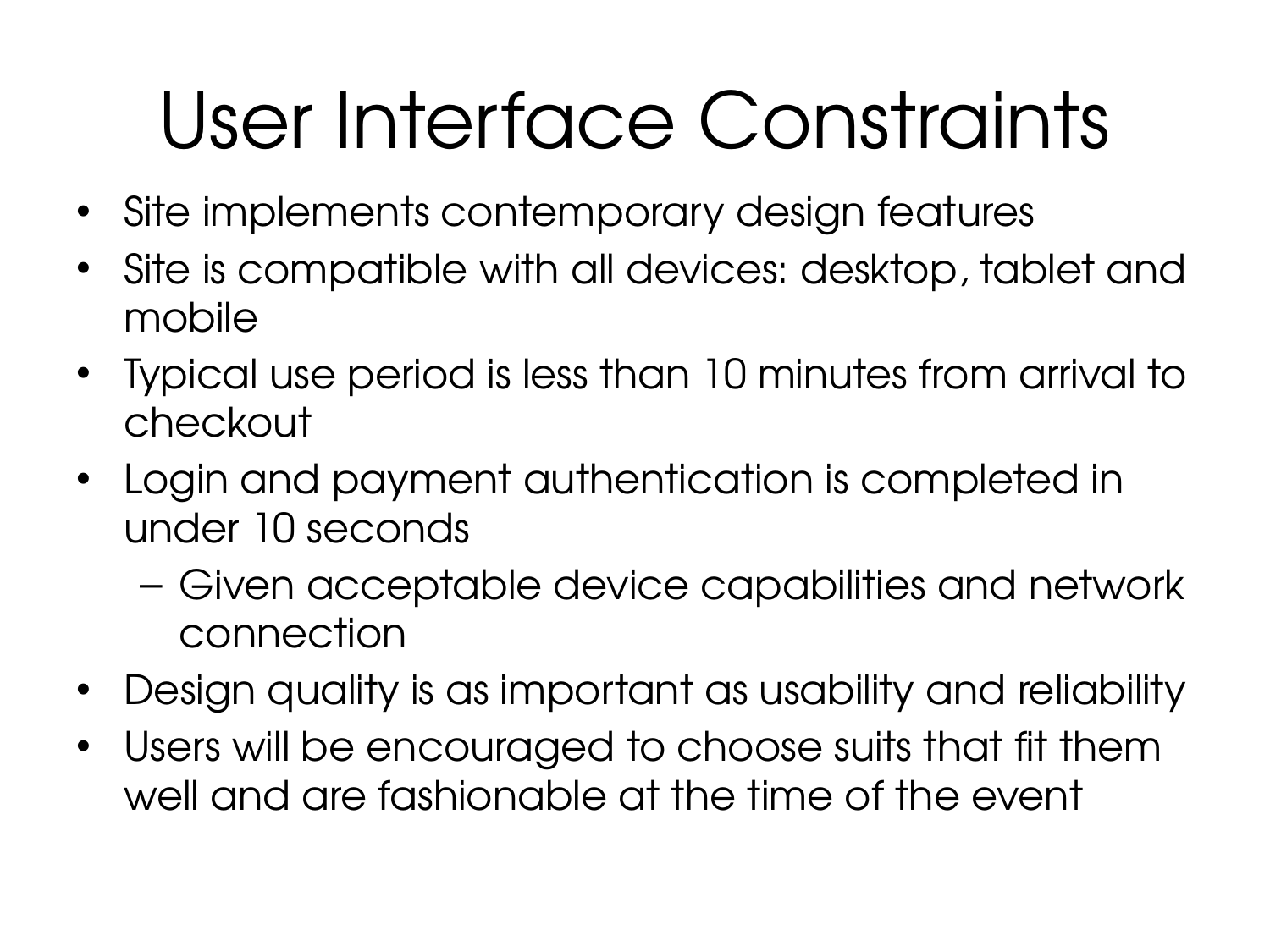

# User Interface Constraints
Site implements contemporary design features
Site is compatible with all devices: desktop, tablet and mobile
Typical use period is less than 10 minutes from arrival to checkout
Login and payment authentication is completed in under 10 seconds
Given acceptable device capabilities and network connection
Design quality is as important as usability and reliability
Users will be encouraged to choose suits that fit them well and are fashionable at the time of the event